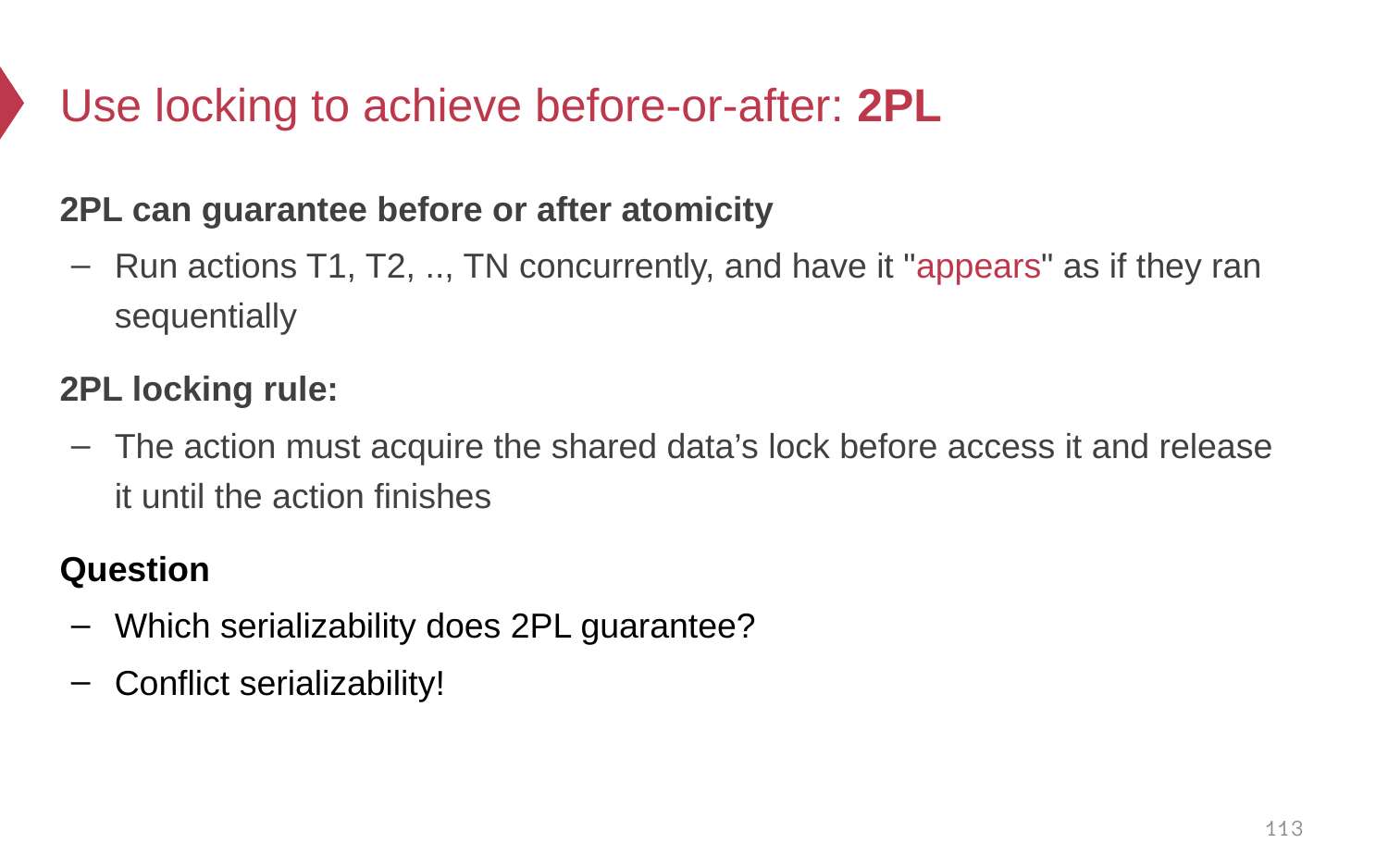

# Use locking to achieve before-or-after: 2PL
2PL can guarantee before or after atomicity
Run actions T1, T2, .., TN concurrently, and have it "appears" as if they ran sequentially
2PL locking rule:
The action must acquire the shared data’s lock before access it and release it until the action finishes
Question
Which serializability does 2PL guarantee?
Conflict serializability!

113